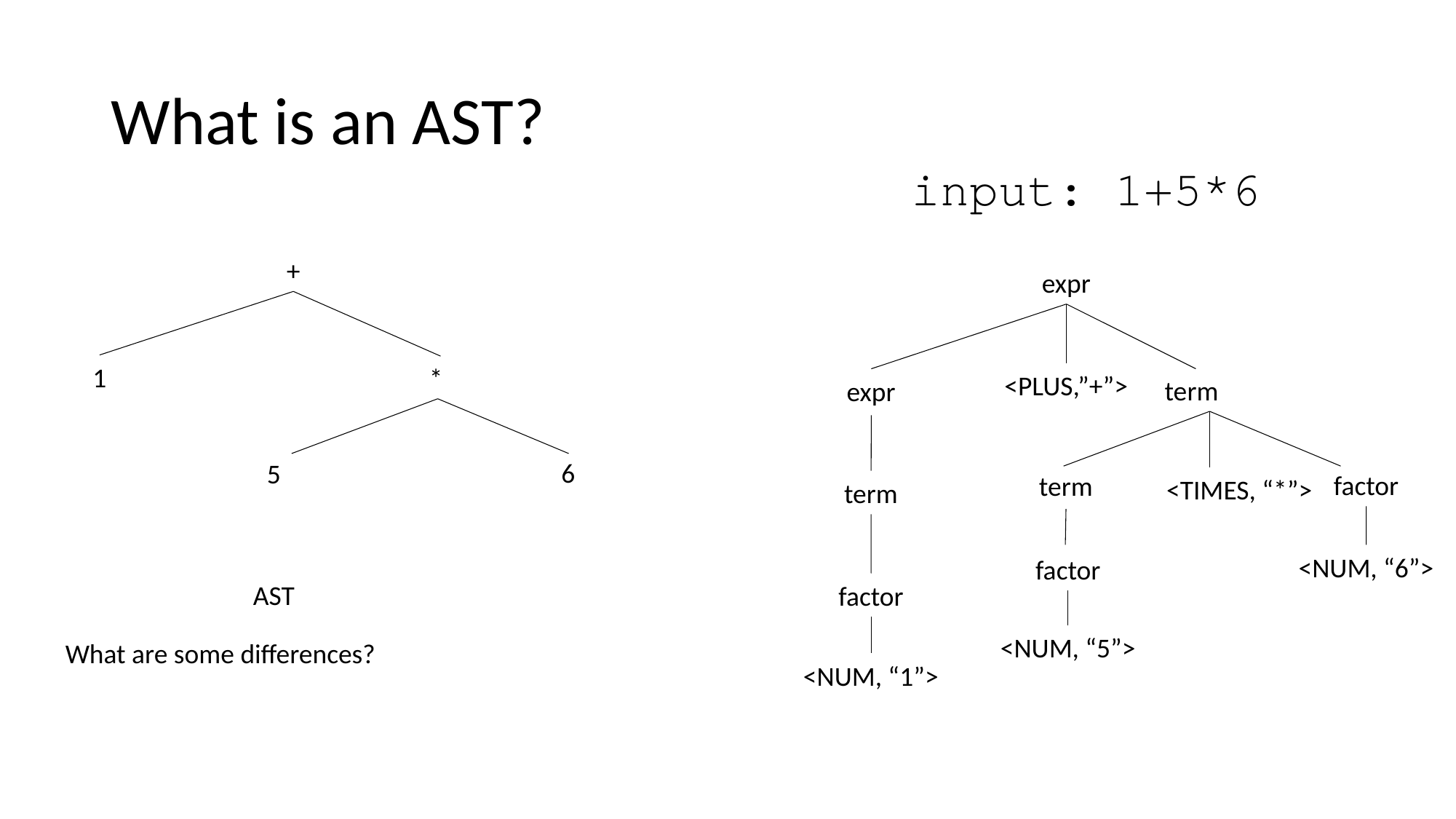

# What is an AST?
input: 1+5*6
+
expr
1
*
<PLUS,”+”>
term
expr
6
5
factor
term
<TIMES, “*”>
term
<NUM, “6”>
factor
AST
factor
<NUM, “5”>
What are some differences?
<NUM, “1”>